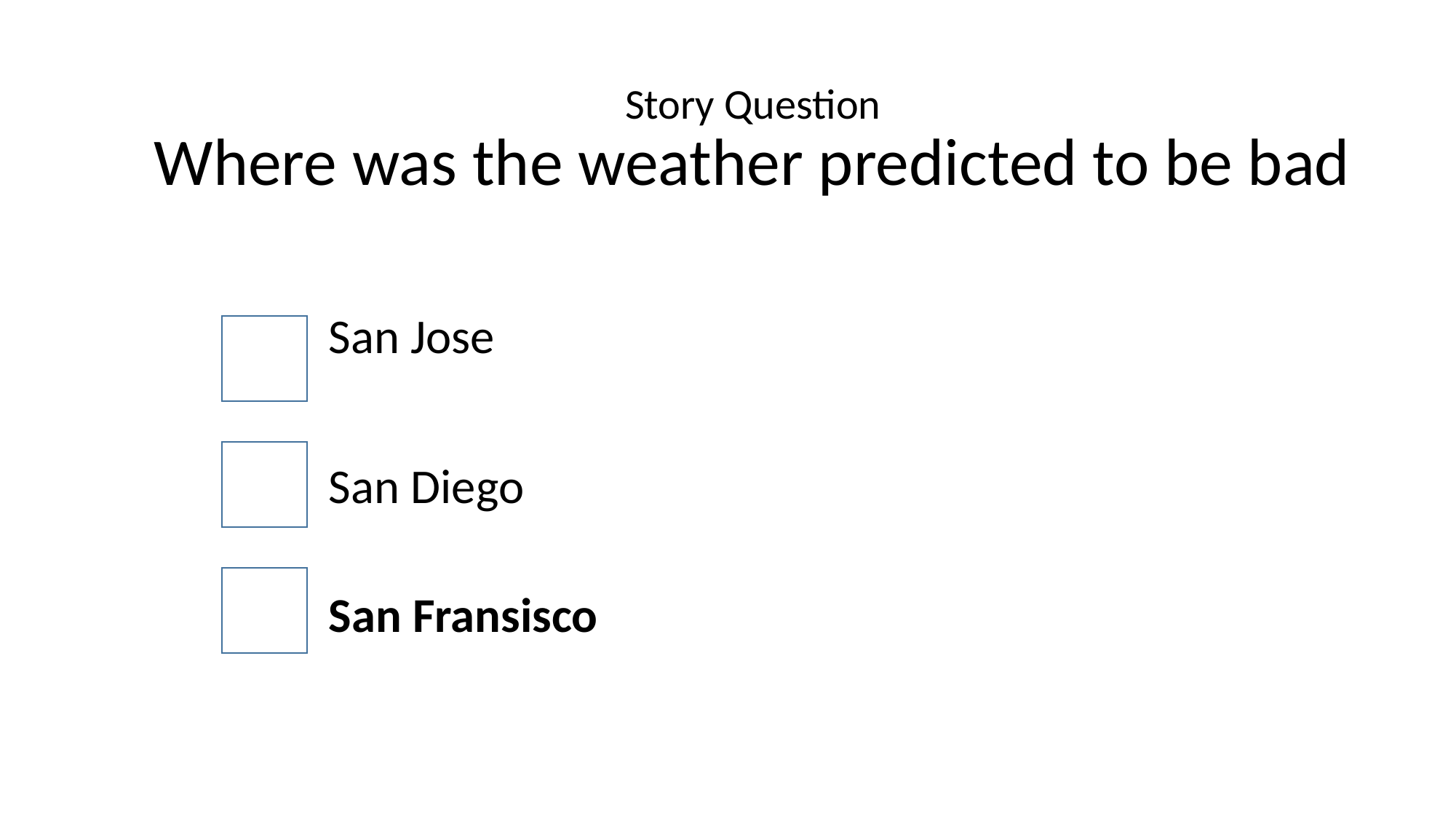

# Story Question Where was the weather predicted to be bad
San Jose

San Diego

San Fransisco